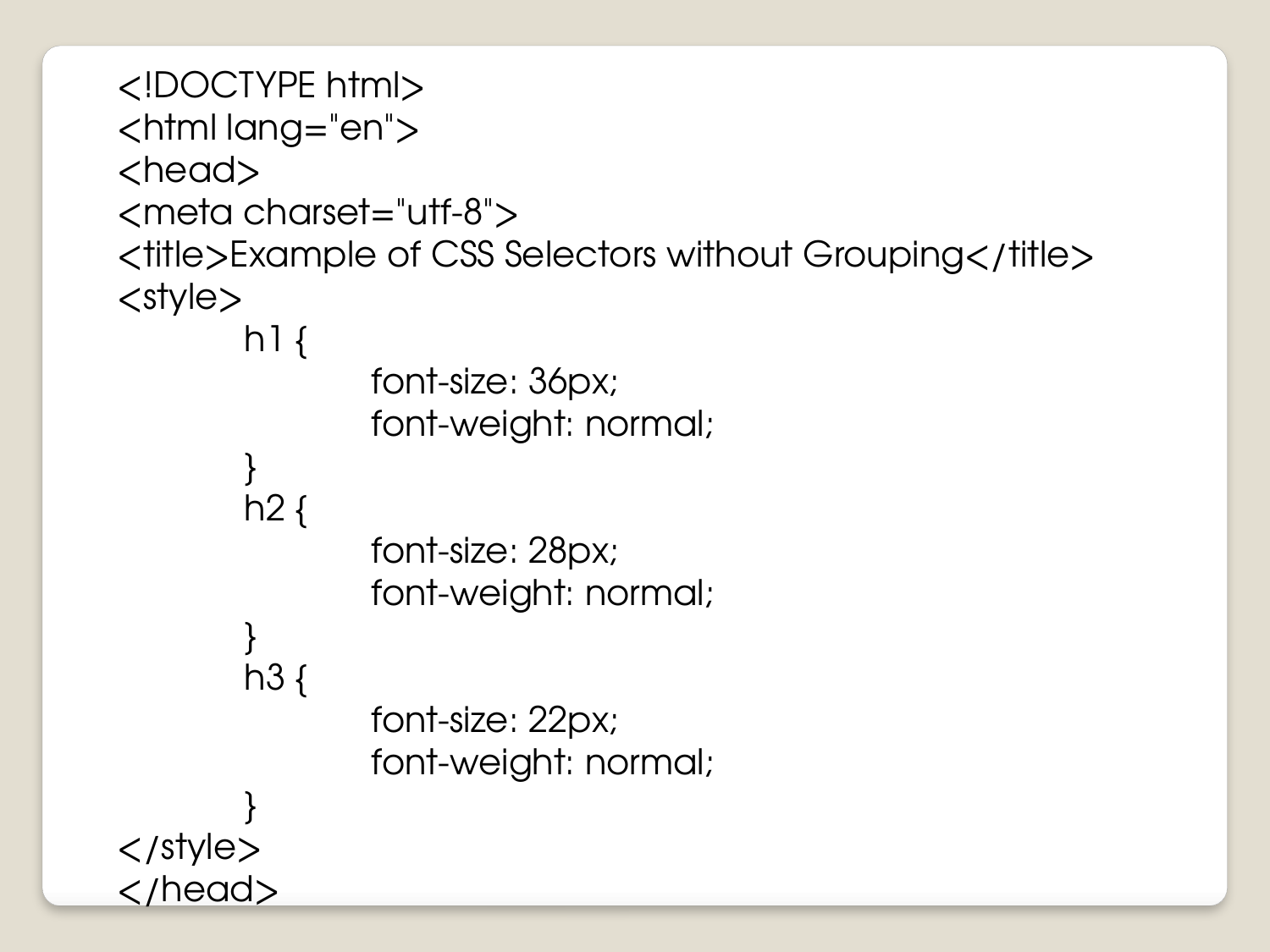

<!DOCTYPE html>
<html lang="en">
<head>
<meta charset="utf-8">
<title>Example of CSS Selectors without Grouping</title>
<style>
	h1 {
		font-size: 36px;
		font-weight: normal;
	}
	h2 {
		font-size: 28px;
		font-weight: normal;
	}
	h3 {
		font-size: 22px;
		font-weight: normal;
	}
</style>
</head>